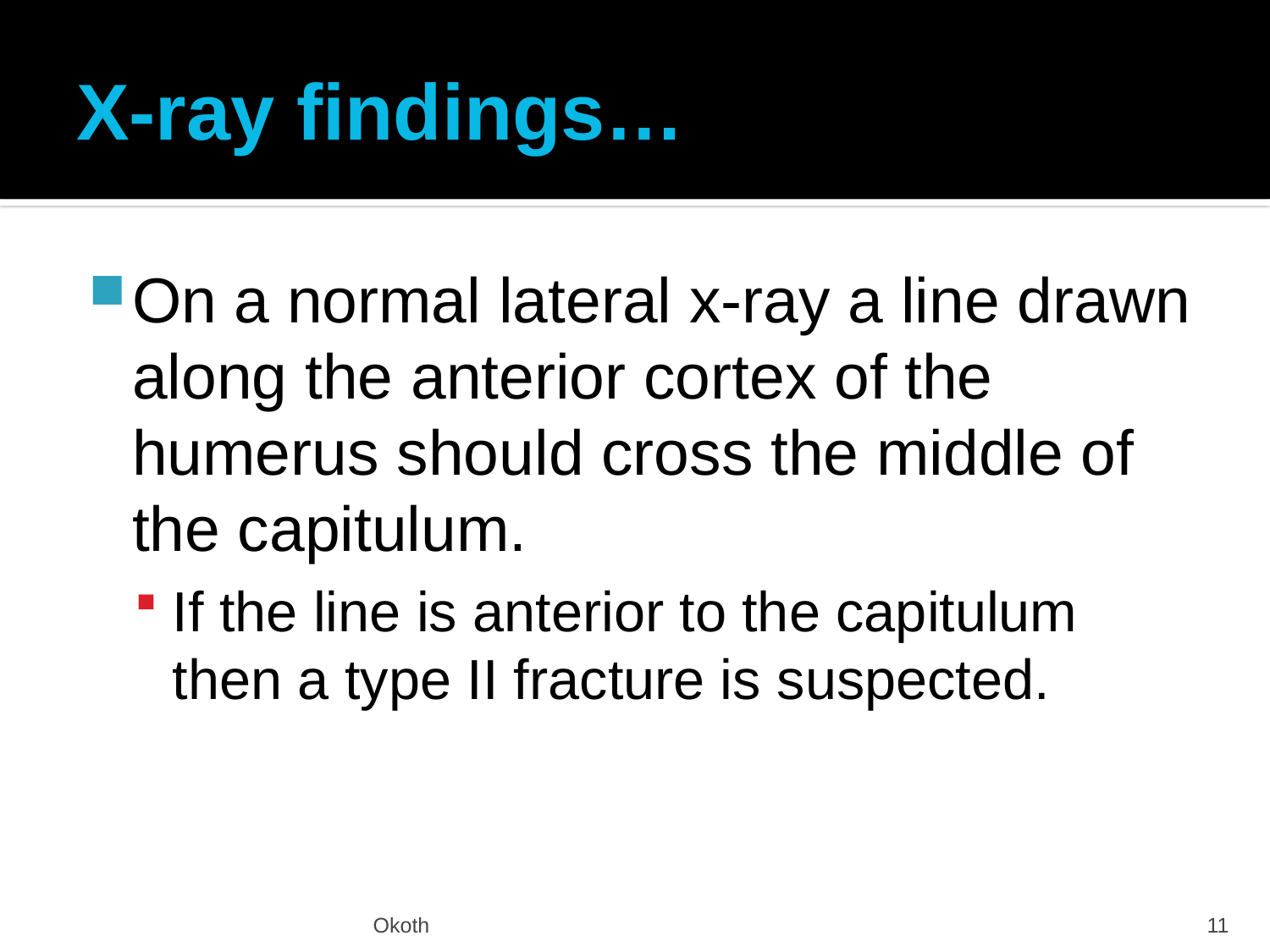

# X-ray findings…
On a normal lateral x-ray a line drawn along the anterior cortex of the humerus should cross the middle of the capitulum.
If the line is anterior to the capitulum then a type II fracture is suspected.
Okoth
11